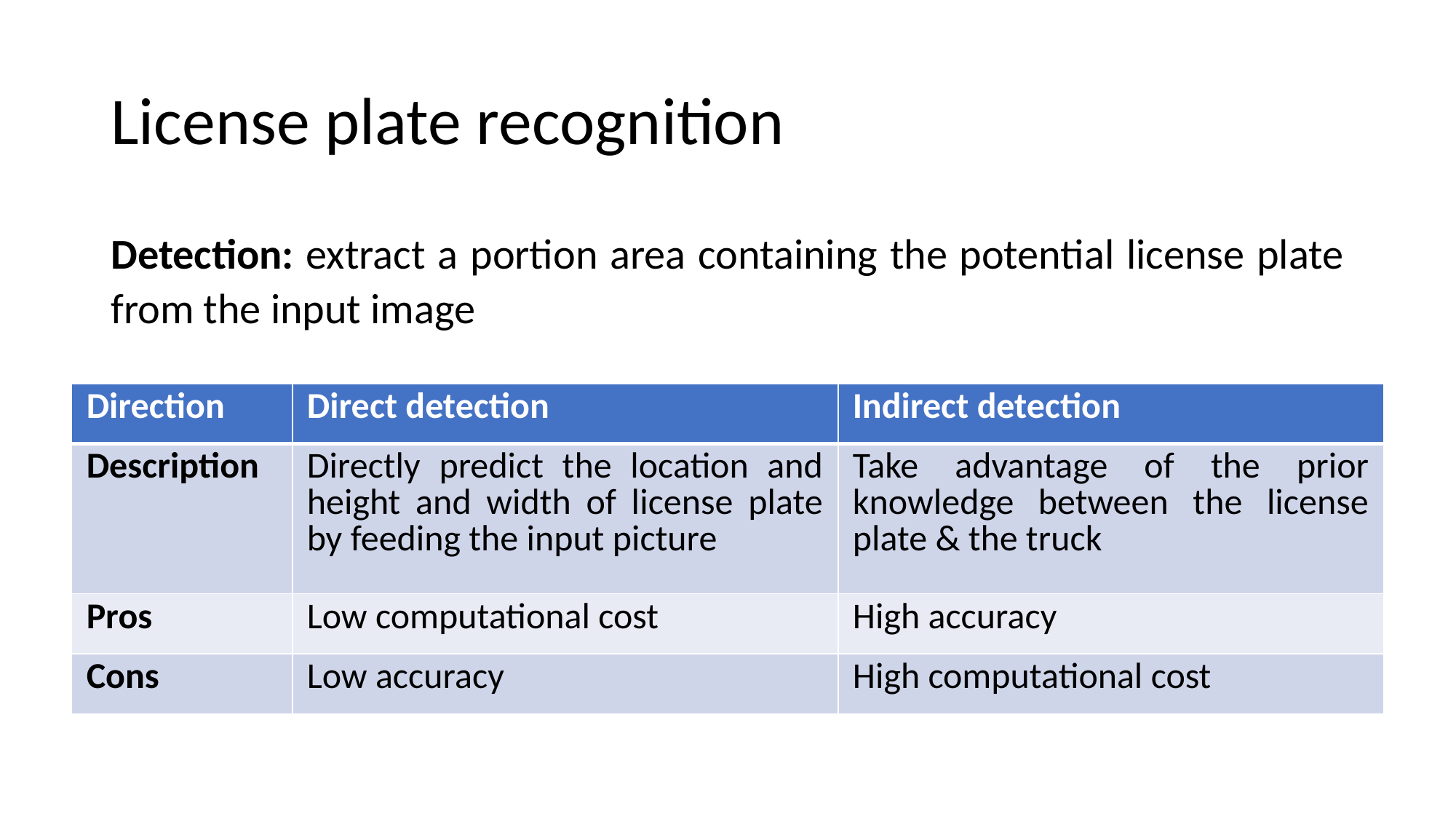

# License plate recognition
Detection: extract a portion area containing the potential license plate from the input image
| Direction | Direct detection | Indirect detection |
| --- | --- | --- |
| Description | Directly predict the location and height and width of license plate by feeding the input picture | Take advantage of the prior knowledge between the license plate & the truck |
| Pros | Low computational cost | High accuracy |
| Cons | Low accuracy | High computational cost |